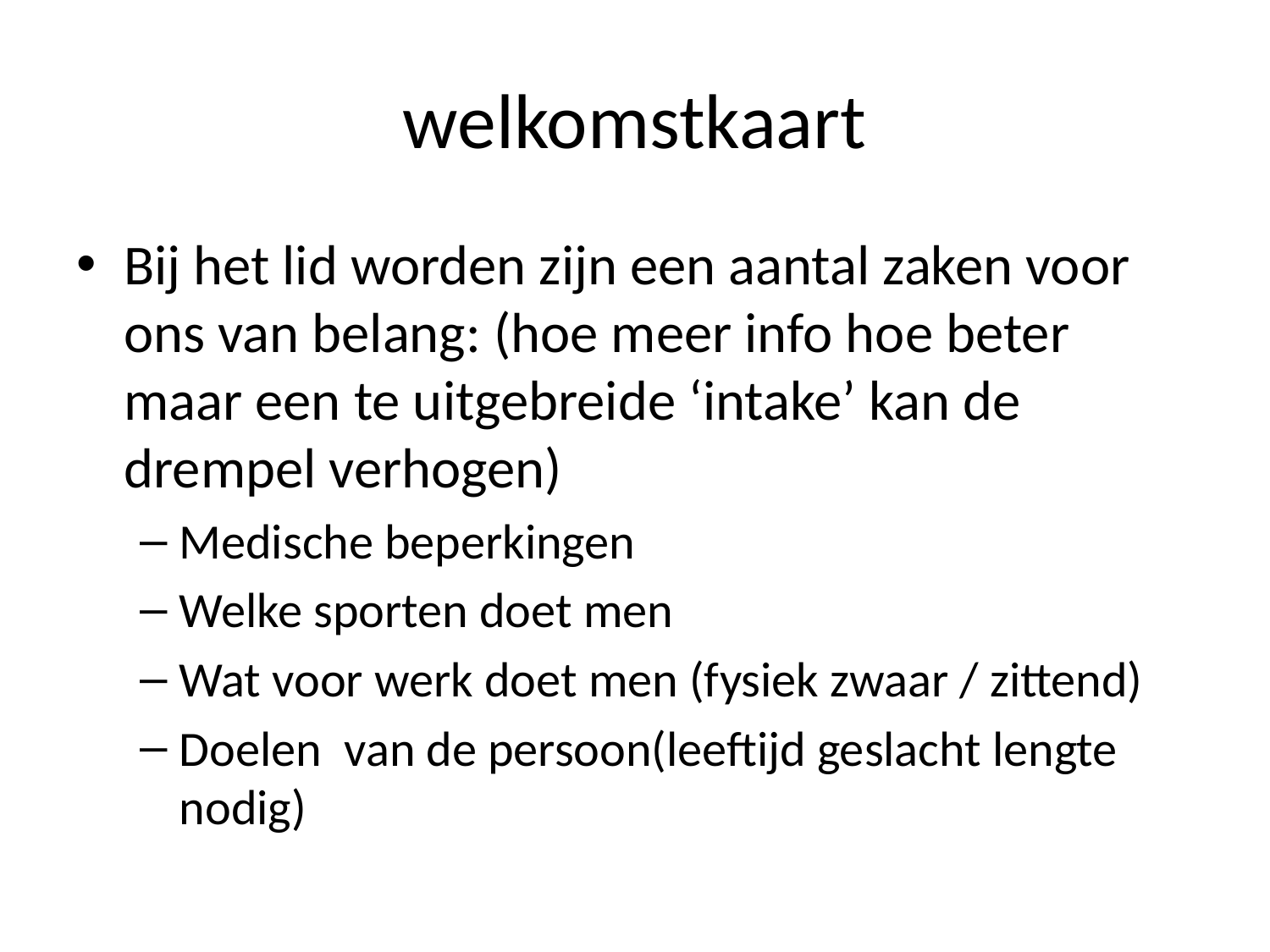

# welkomstkaart
Bij het lid worden zijn een aantal zaken voor ons van belang: (hoe meer info hoe beter maar een te uitgebreide ‘intake’ kan de drempel verhogen)
Medische beperkingen
Welke sporten doet men
Wat voor werk doet men (fysiek zwaar / zittend)
Doelen  van de persoon(leeftijd geslacht lengte nodig)